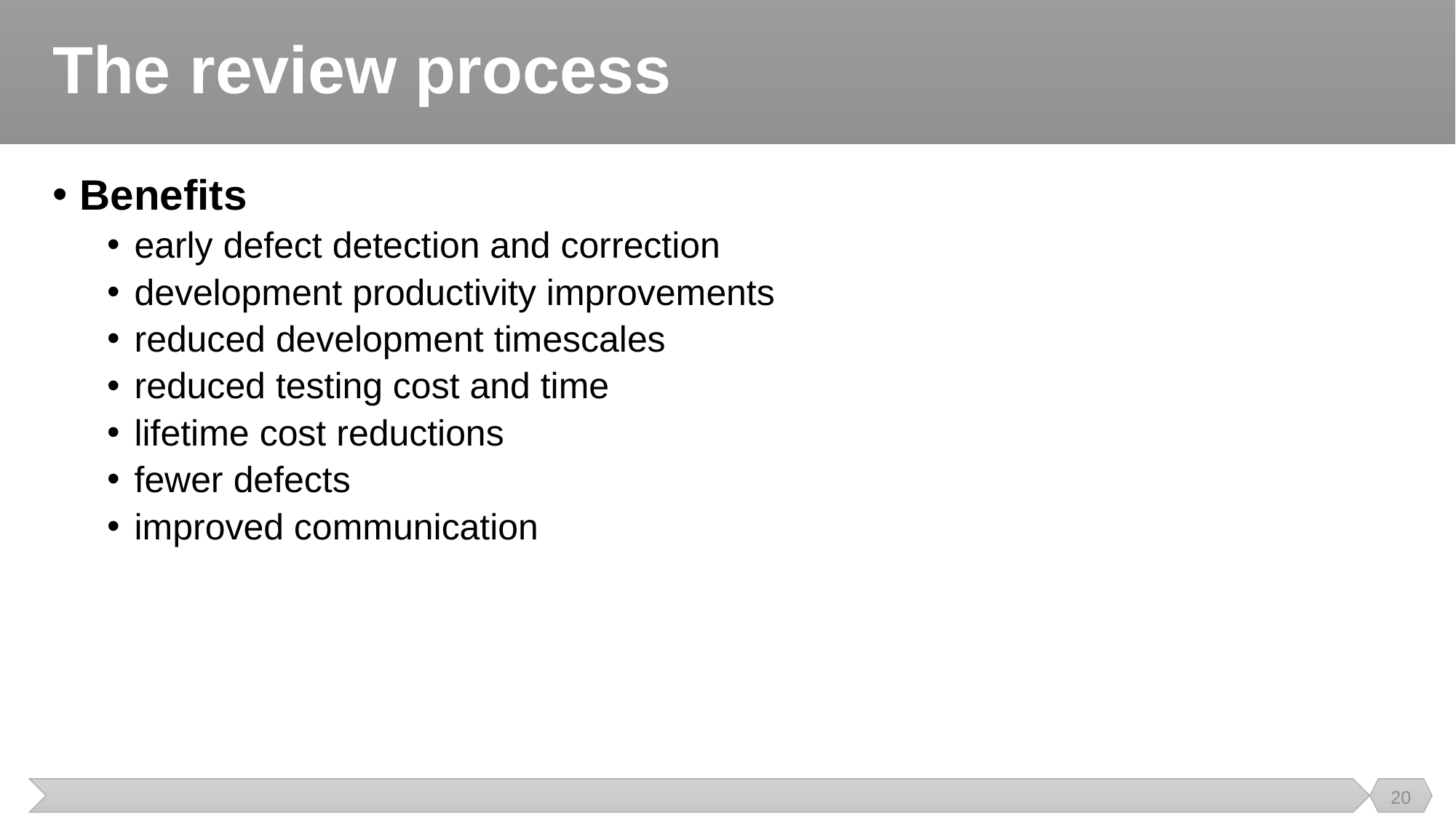

# The review process
Benefits
early defect detection and correction
development productivity improvements
reduced development timescales
reduced testing cost and time
lifetime cost reductions
fewer defects
improved communication

20